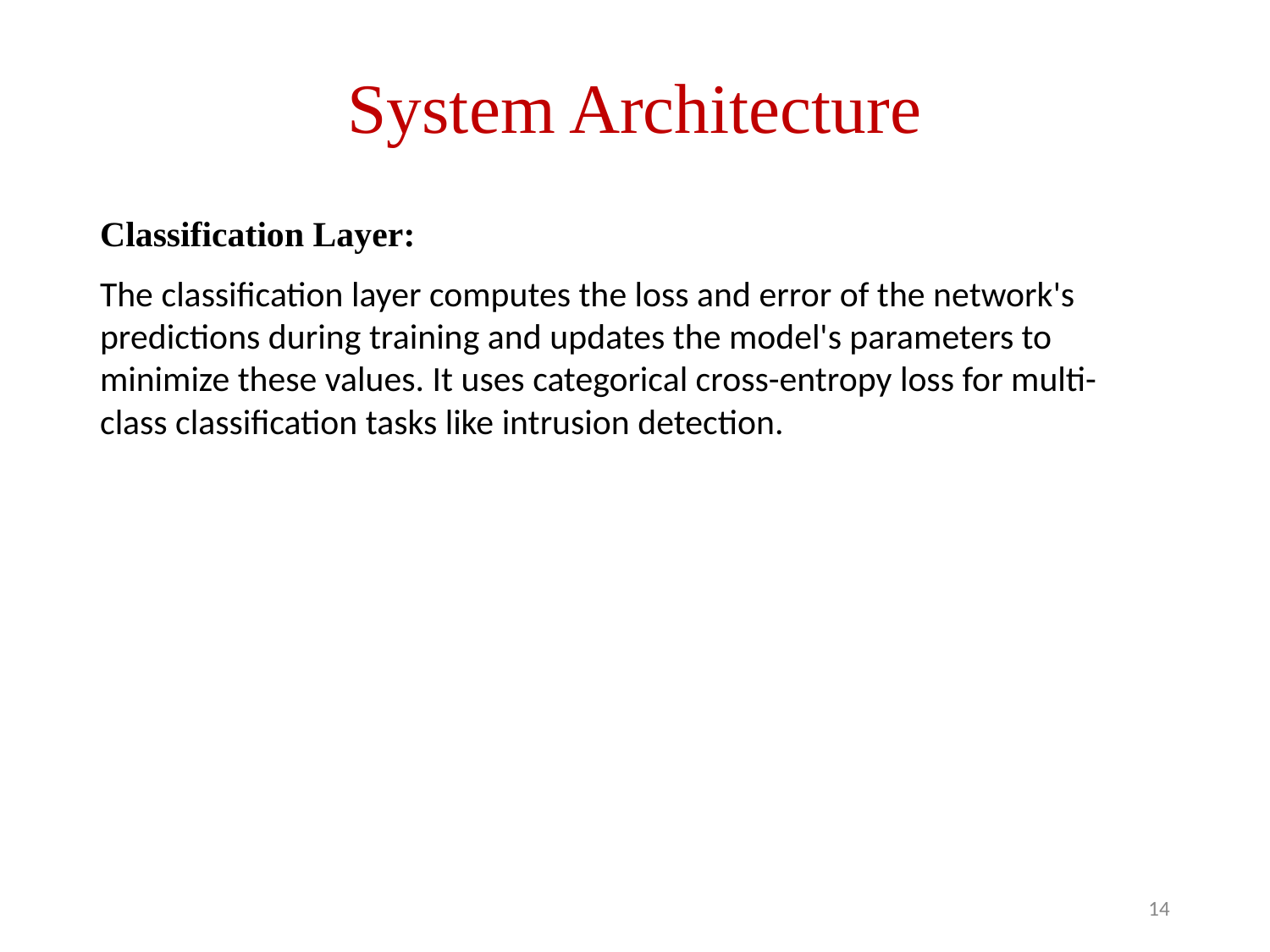

# System Architecture
Classification Layer:
The classification layer computes the loss and error of the network's predictions during training and updates the model's parameters to minimize these values. It uses categorical cross-entropy loss for multi- class classification tasks like intrusion detection.
14